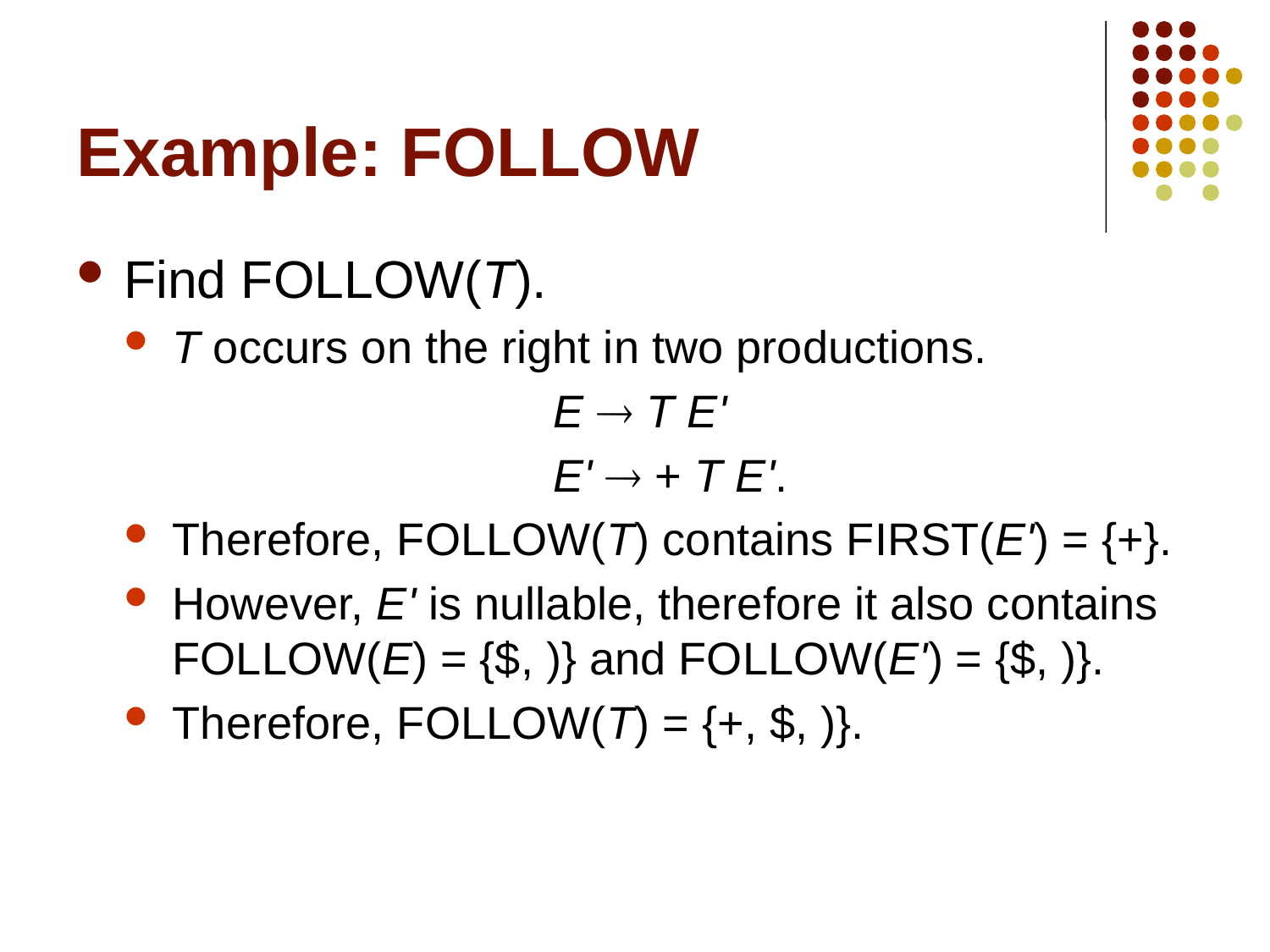

# Example: FOLLOW
Find FOLLOW(T).
T occurs on the right in two productions.
				E → T E'
				E' → + T E'.
Therefore, FOLLOW(T) contains FIRST(E') = {+}.
However, E' is nullable, therefore it also contains FOLLOW(E) = {$, )} and FOLLOW(E') = {$, )}.
Therefore, FOLLOW(T) = {+, $, )}.